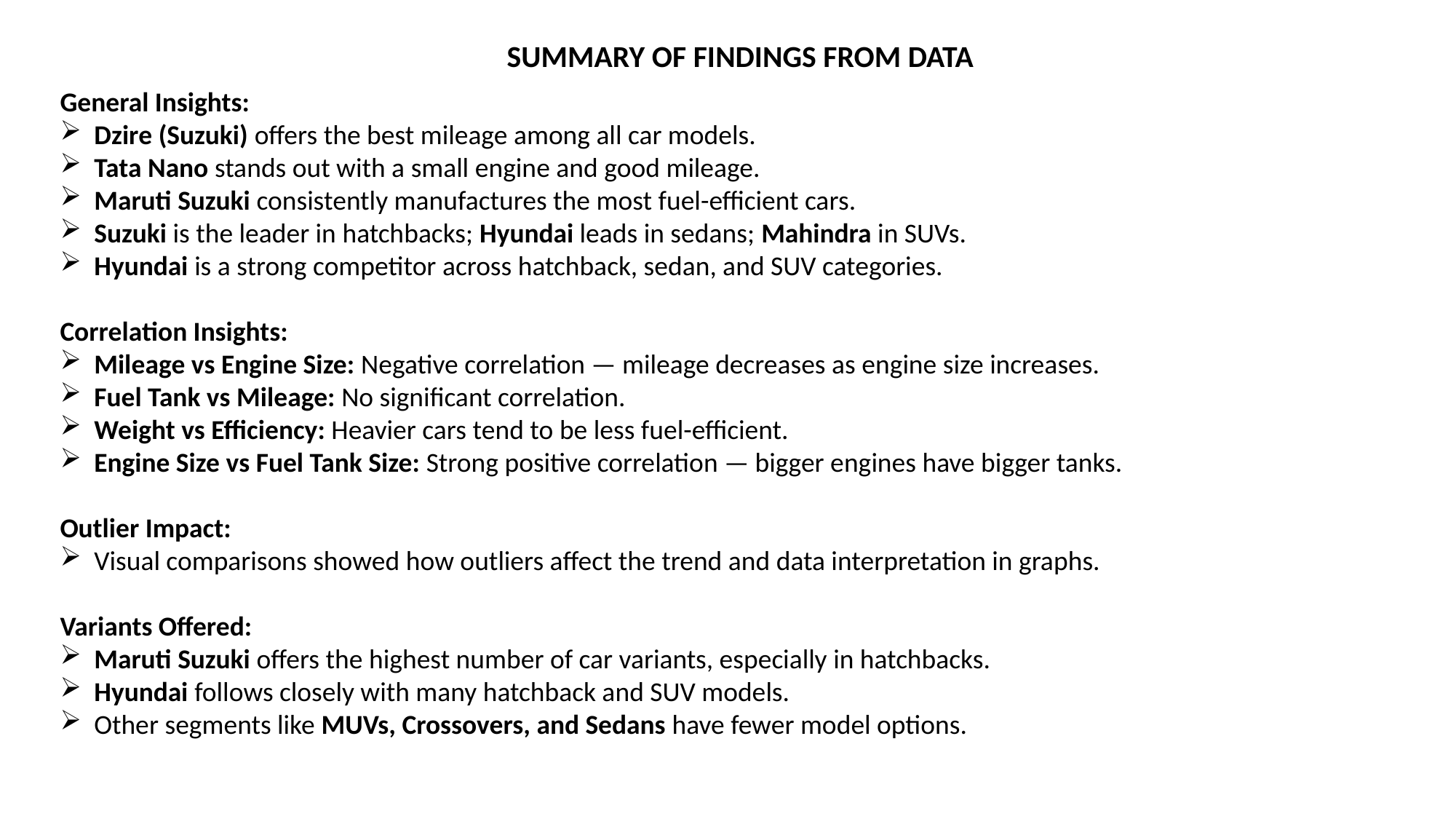

SUMMARY OF FINDINGS FROM DATA
General Insights:
Dzire (Suzuki) offers the best mileage among all car models.
Tata Nano stands out with a small engine and good mileage.
Maruti Suzuki consistently manufactures the most fuel-efficient cars.
Suzuki is the leader in hatchbacks; Hyundai leads in sedans; Mahindra in SUVs.
Hyundai is a strong competitor across hatchback, sedan, and SUV categories.

Correlation Insights:
Mileage vs Engine Size: Negative correlation — mileage decreases as engine size increases.
Fuel Tank vs Mileage: No significant correlation.
Weight vs Efficiency: Heavier cars tend to be less fuel-efficient.
Engine Size vs Fuel Tank Size: Strong positive correlation — bigger engines have bigger tanks.

Outlier Impact:
Visual comparisons showed how outliers affect the trend and data interpretation in graphs.

Variants Offered:
Maruti Suzuki offers the highest number of car variants, especially in hatchbacks.
Hyundai follows closely with many hatchback and SUV models.
Other segments like MUVs, Crossovers, and Sedans have fewer model options.